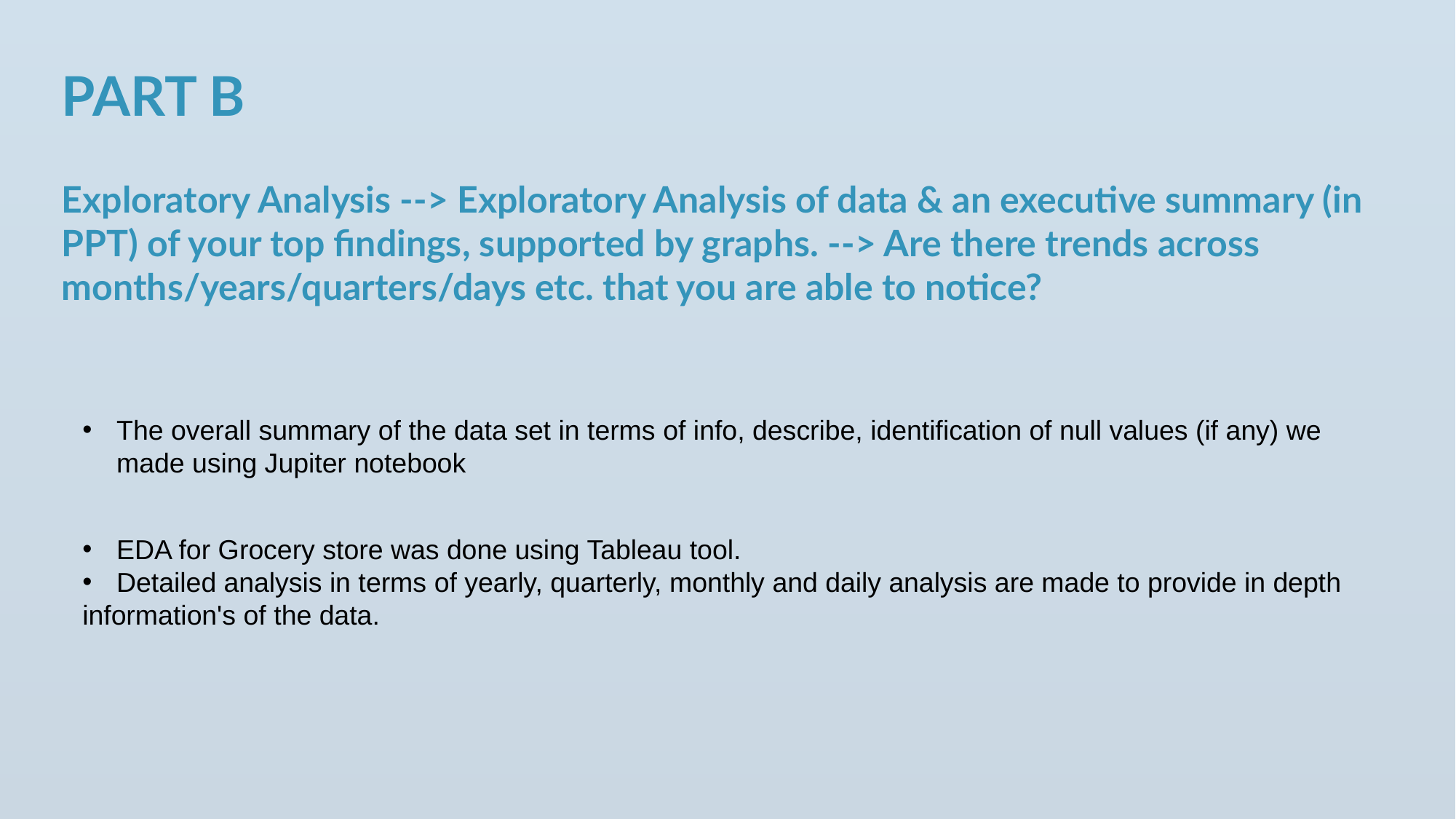

PART B
Exploratory Analysis --> Exploratory Analysis of data & an executive summary (in PPT) of your top findings, supported by graphs. --> Are there trends across months/years/quarters/days etc. that you are able to notice?
The overall summary of the data set in terms of info, describe, identification of null values (if any) we made using Jupiter notebook
EDA for Grocery store was done using Tableau tool.
Detailed analysis in terms of yearly, quarterly, monthly and daily analysis are made to provide in depth
information's of the data.